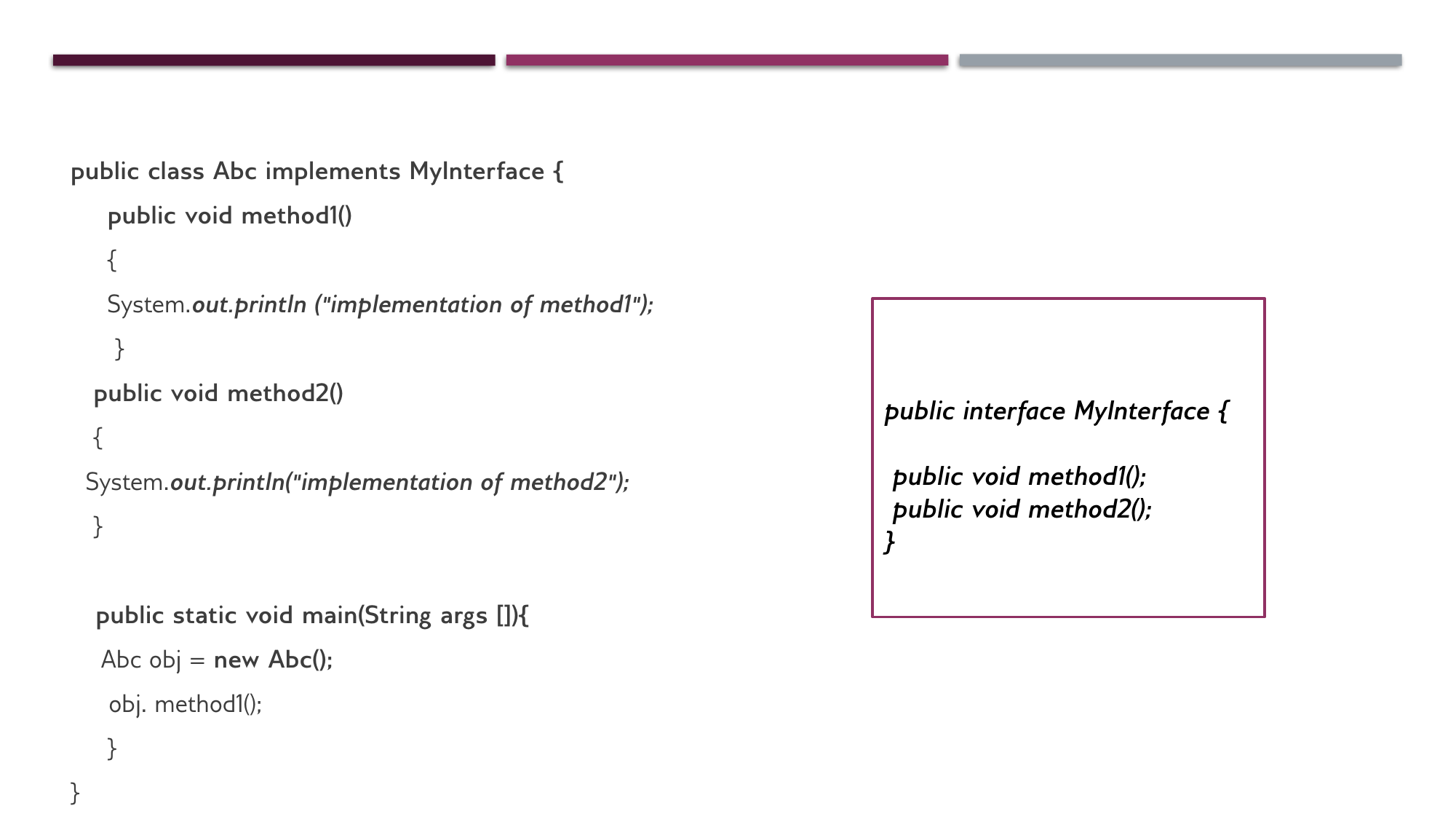

public class Abc implements MyInterface {
	public void method1()
	{
	System.out.println ("implementation of method1");
	 }
   public void method2()
   {
  System.out.println("implementation of method2");
   }

   public static void main(String args []){
    Abc obj = new Abc();
     obj. method1();
	}
}

public interface MyInterface {

 public void method1();
 public void method2();
}